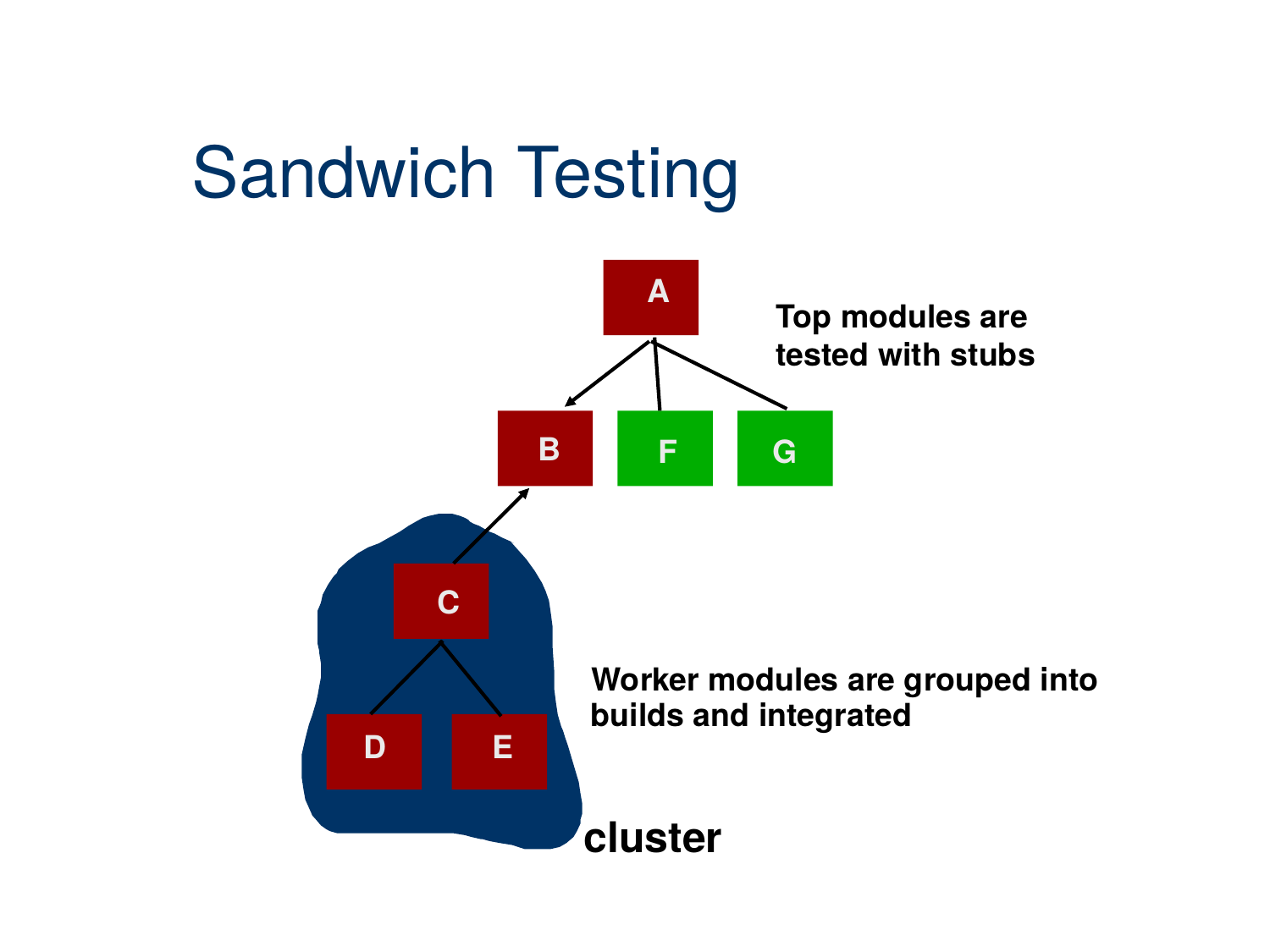

# Sandwich Testing

A
Top modules are
tested with stubs

B
F
G

C

Worker modules are grouped into
builds and integrated

D
E
cluster
31